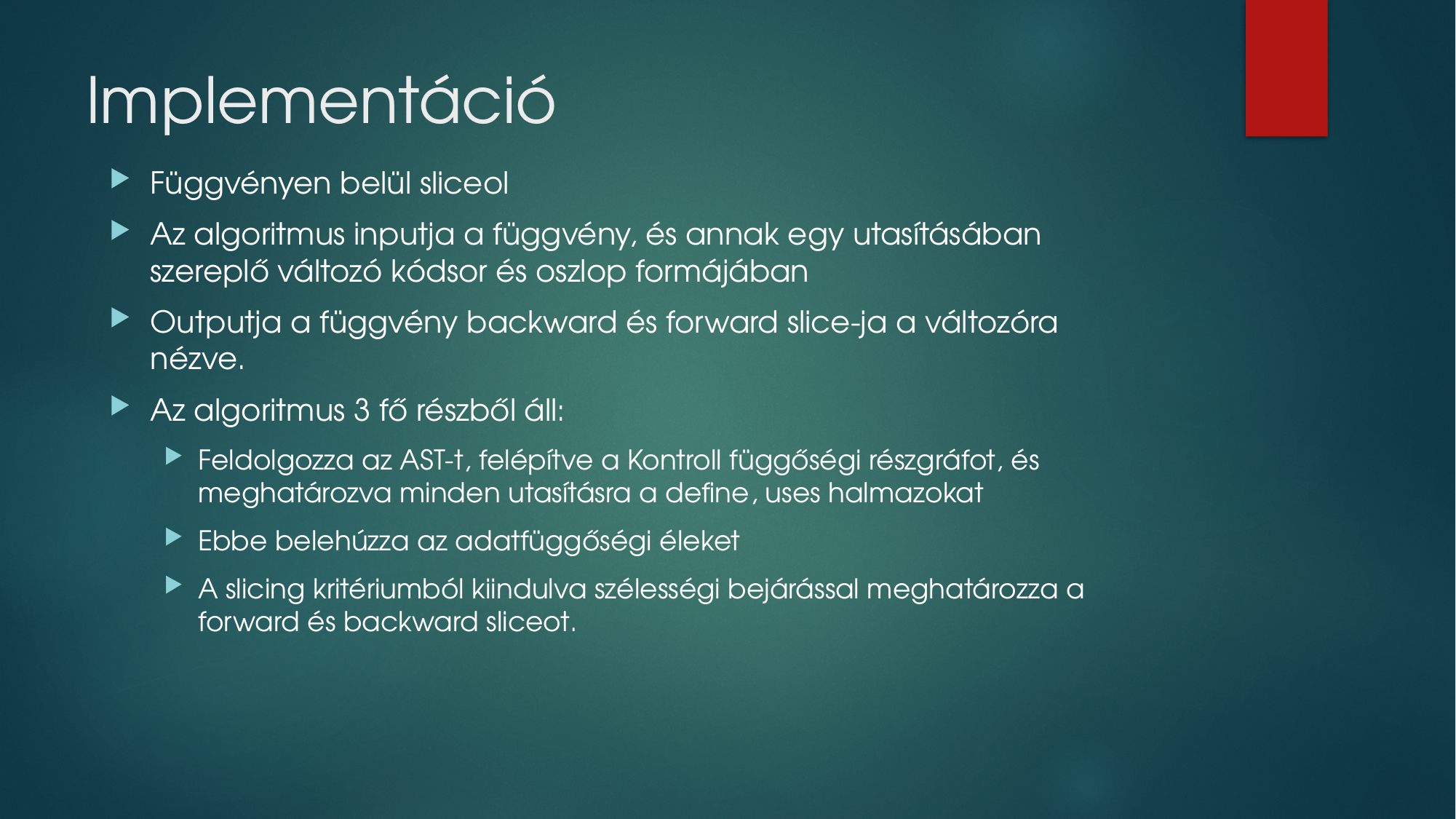

# Implementáció
Függvényen belül sliceol
Az algoritmus inputja a függvény, és annak egy utasításában szereplő változó kódsor és oszlop formájában
Outputja a függvény backward és forward slice-ja a változóra nézve.
Az algoritmus 3 fő részből áll:
Feldolgozza az AST-t, felépítve a Kontroll függőségi részgráfot, és meghatározva minden utasításra a define, uses halmazokat
Ebbe belehúzza az adatfüggőségi éleket
A slicing kritériumból kiindulva szélességi bejárással meghatározza a forward és backward sliceot.